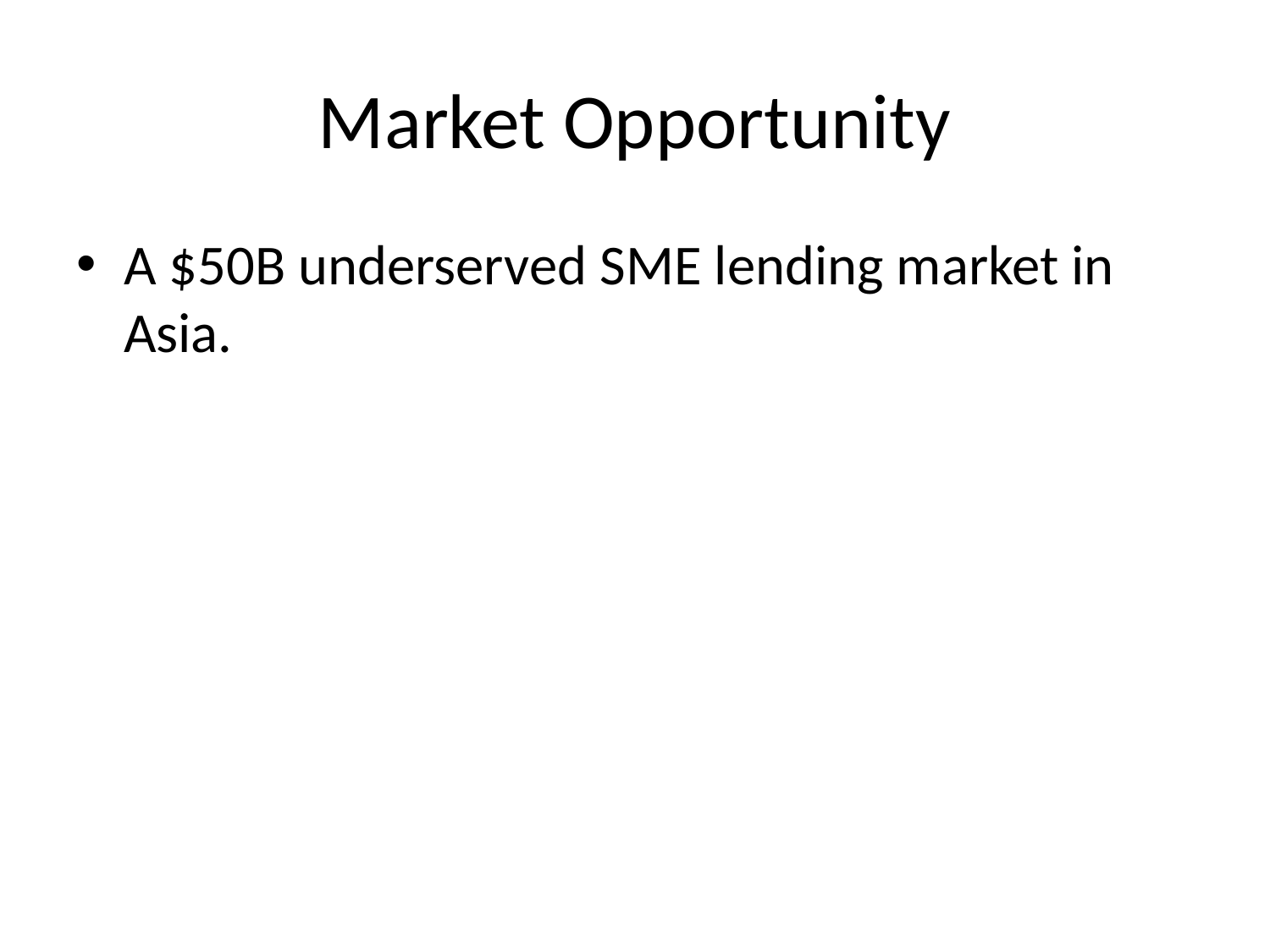

# Market Opportunity
A $50B underserved SME lending market in Asia.